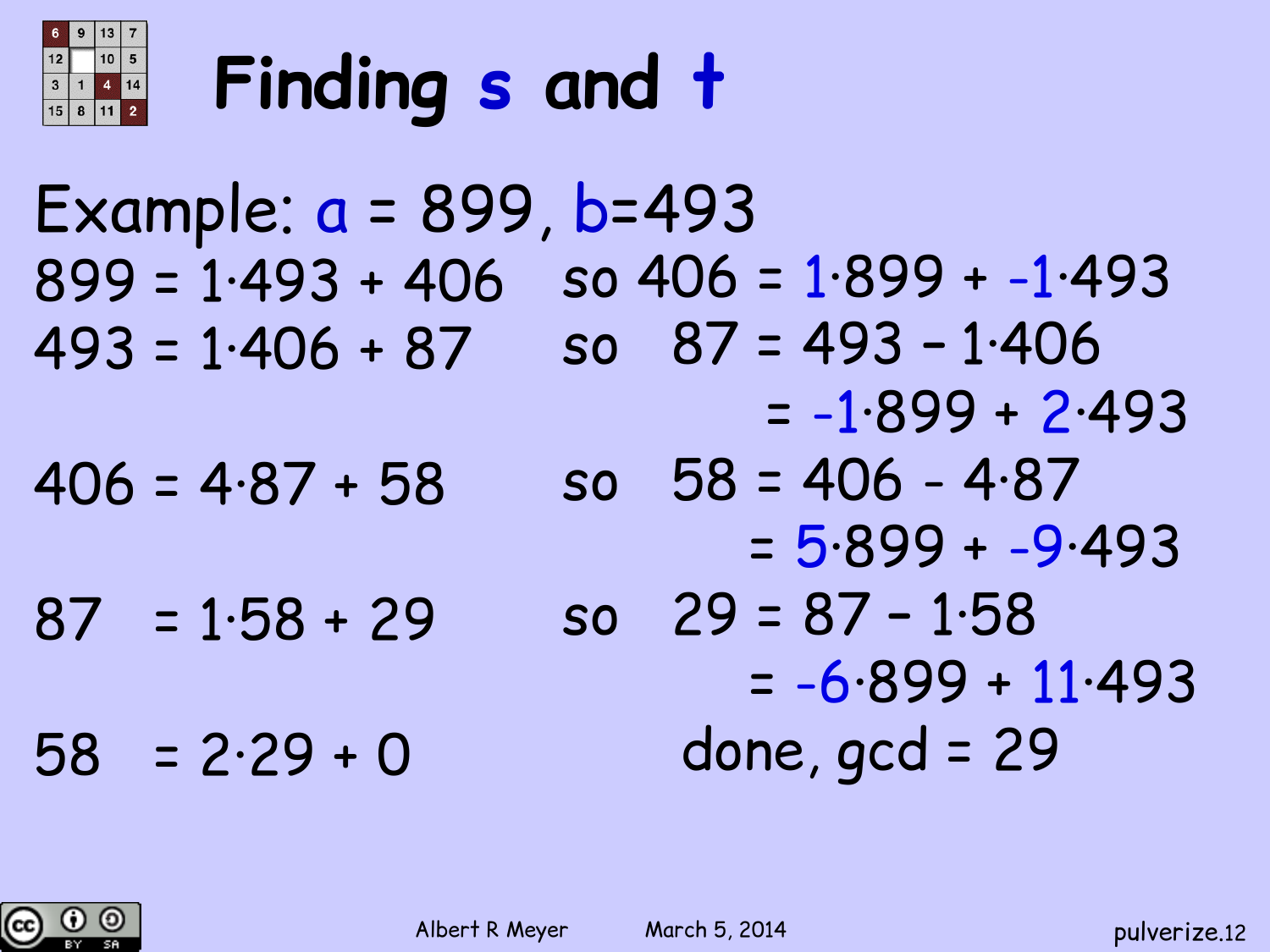

# Finding s and t
Example: a = 899, b=493
899 = 1·493 + 406
493 = 1·406 + 87

406 = 4·87 + 58

87   = 1·58 + 29

58   = 2·29 + 0
so 406 = 1·899 + -1·493
so   87 = 493 – 1·406
            = -1·899 + 2∙493
so   58 = 406 - 4·87
           = 5·899 + -9·493
so   29 = 87 – 1·58
           = -6·899 + 11∙493
       done, gcd = 29
pulverize.12